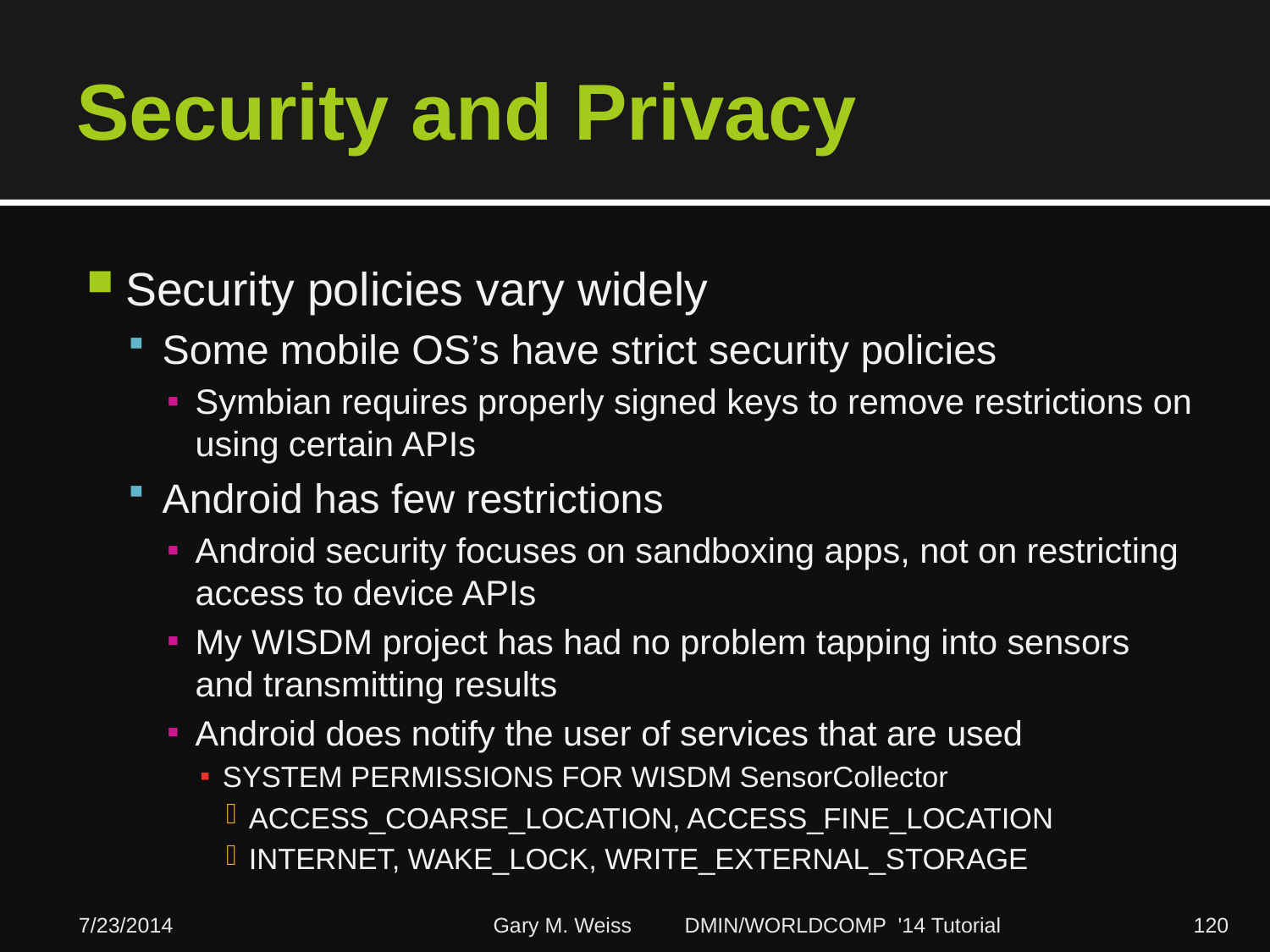

# Security and Privacy
Security policies vary widely
Some mobile OS’s have strict security policies
Symbian requires properly signed keys to remove restrictions on using certain APIs
Android has few restrictions
Android security focuses on sandboxing apps, not on restricting access to device APIs
My WISDM project has had no problem tapping into sensors and transmitting results
Android does notify the user of services that are used
SYSTEM PERMISSIONS FOR WISDM SensorCollector
ACCESS_COARSE_LOCATION, ACCESS_FINE_LOCATION
INTERNET, WAKE_LOCK, WRITE_EXTERNAL_STORAGE

7/23/2014
Gary M. Weiss         DMIN/WORLDCOMP  '14 Tutorial
120